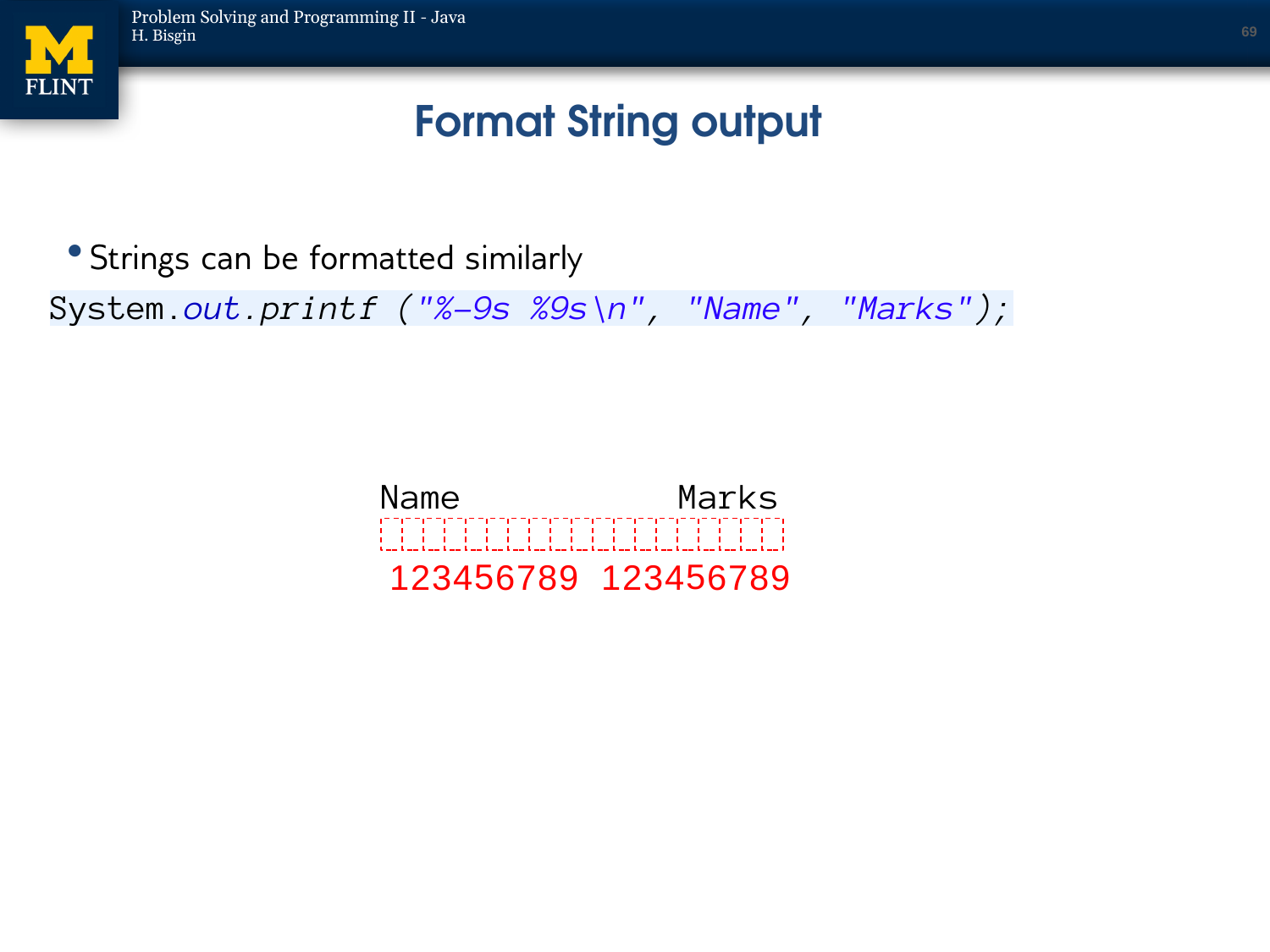

69
# Format String output
Strings can be formatted similarly
System.out.printf ("%-9s %9s\n", "Name", "Marks");

Name
Marks

5
5
1
2
3
4
6
7
8
9
1
2
3
4
6
7
8
9